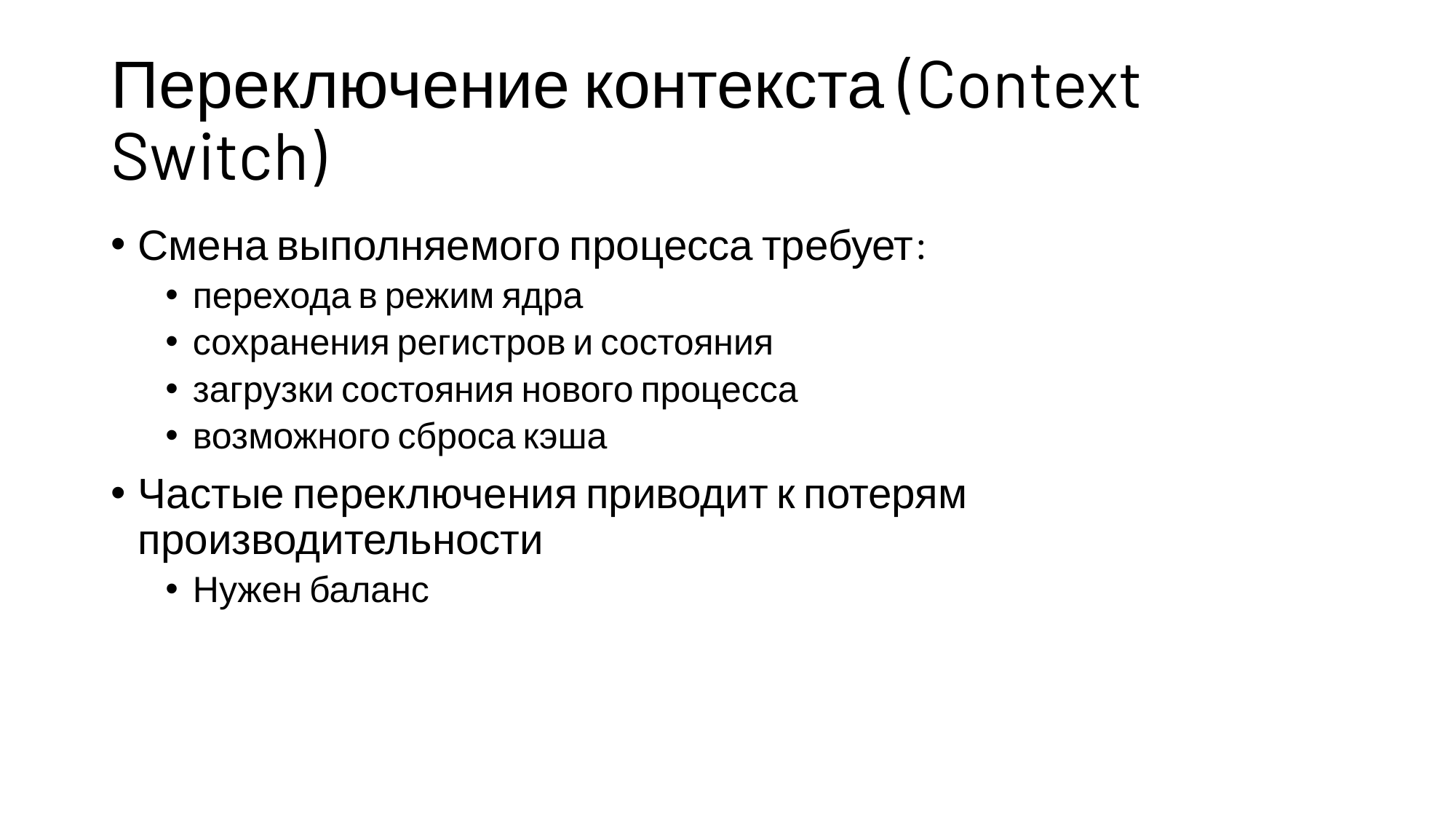

# Переключение контекста (Context Switch)
Смена выполняемого процесса требует:
перехода в режим ядра
сохранения регистров и состояния
загрузки состояния нового процесса
возможного сброса кэша
Частые переключения приводит к потерям производительности
Нужен баланс